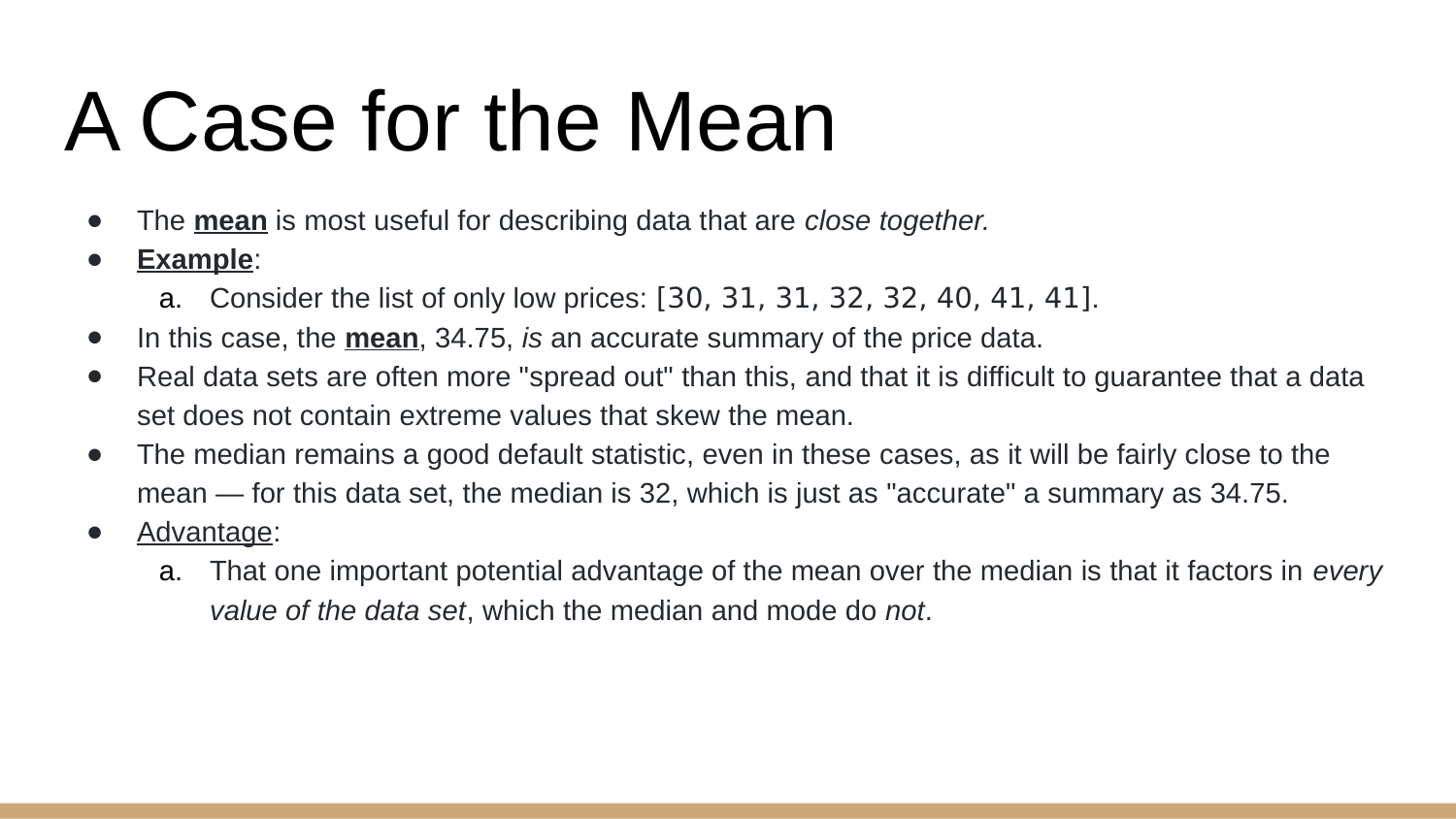

# A Case for the Mean
The mean is most useful for describing data that are close together.
Example:
Consider the list of only low prices: [30, 31, 31, 32, 32, 40, 41, 41].
In this case, the mean, 34.75, is an accurate summary of the price data.
Real data sets are often more "spread out" than this, and that it is difficult to guarantee that a data set does not contain extreme values that skew the mean.
The median remains a good default statistic, even in these cases, as it will be fairly close to the mean — for this data set, the median is 32, which is just as "accurate" a summary as 34.75.
Advantage:
That one important potential advantage of the mean over the median is that it factors in every value of the data set, which the median and mode do not.